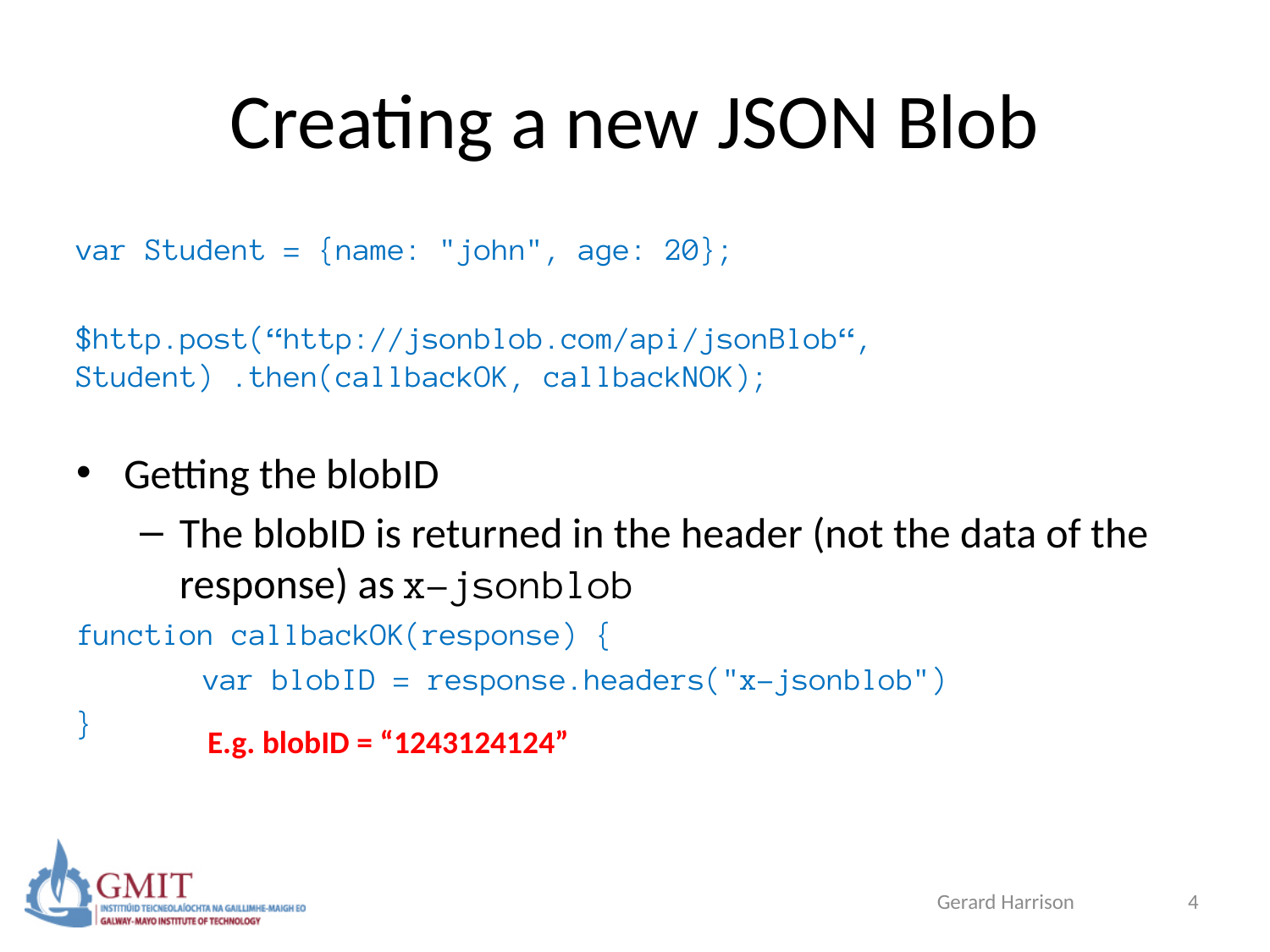

# Creating a new JSON Blob
var Student = {name: "john", age: 20};

$http.post(“http://jsonblob.com/api/jsonBlob“, Student) .then(callbackOK, callbackNOK);

Getting the blobID
The blobID is returned in the header (not the data of the response) as x-jsonblob
function callbackOK(response) {
	var blobID = response.headers("x-jsonblob")
}
E.g. blobID = “1243124124”
Gerard Harrison
4